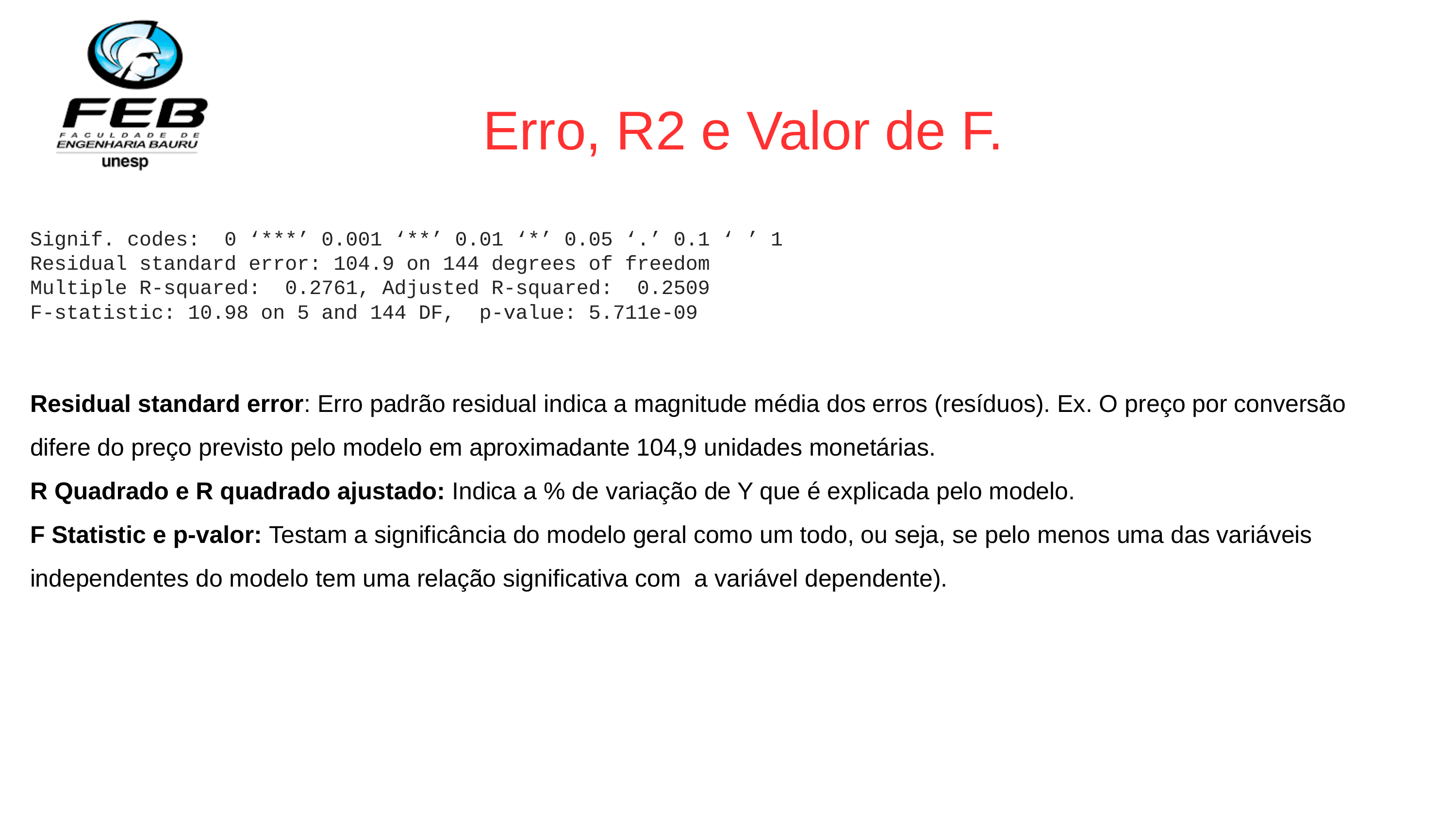

Erro, R2 e Valor de F.
Signif. codes:  0 ‘***’ 0.001 ‘**’ 0.01 ‘*’ 0.05 ‘.’ 0.1 ‘ ’ 1
Residual standard error: 104.9 on 144 degrees of freedom
Multiple R-squared:  0.2761, Adjusted R-squared:  0.2509
F-statistic: 10.98 on 5 and 144 DF,  p-value: 5.711e-09

Residual standard error: Erro padrão residual indica a magnitude média dos erros (resíduos). Ex. O preço por conversão difere do preço previsto pelo modelo em aproximadante 104,9 unidades monetárias.
R Quadrado e R quadrado ajustado: Indica a % de variação de Y que é explicada pelo modelo.
F Statistic e p-valor: Testam a significância do modelo geral como um todo, ou seja, se pelo menos uma das variáveis independentes do modelo tem uma relação significativa com  a variável dependente).